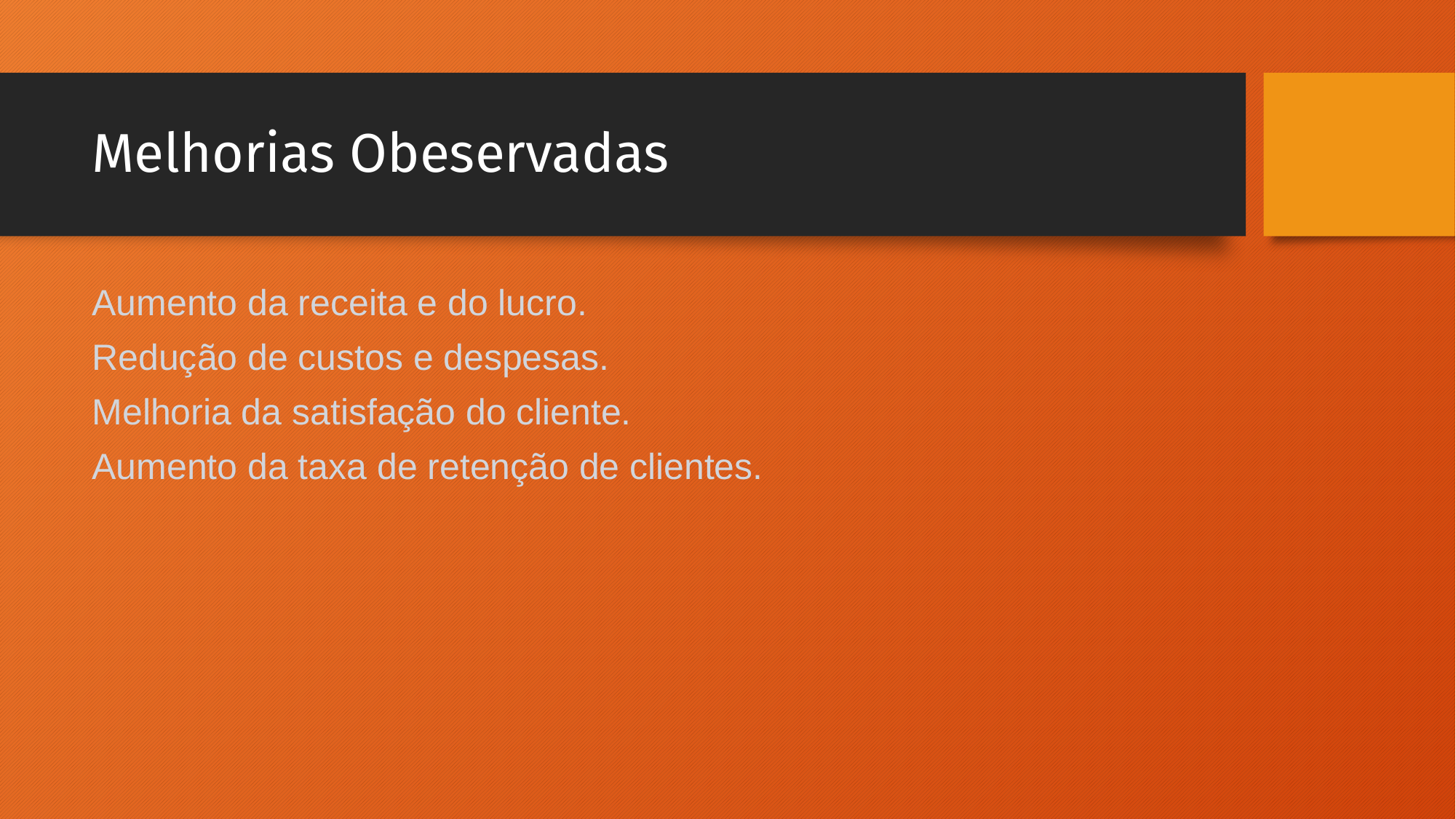

# Melhorias Obeservadas
Aumento da receita e do lucro.
Redução de custos e despesas.
Melhoria da satisfação do cliente.
Aumento da taxa de retenção de clientes.